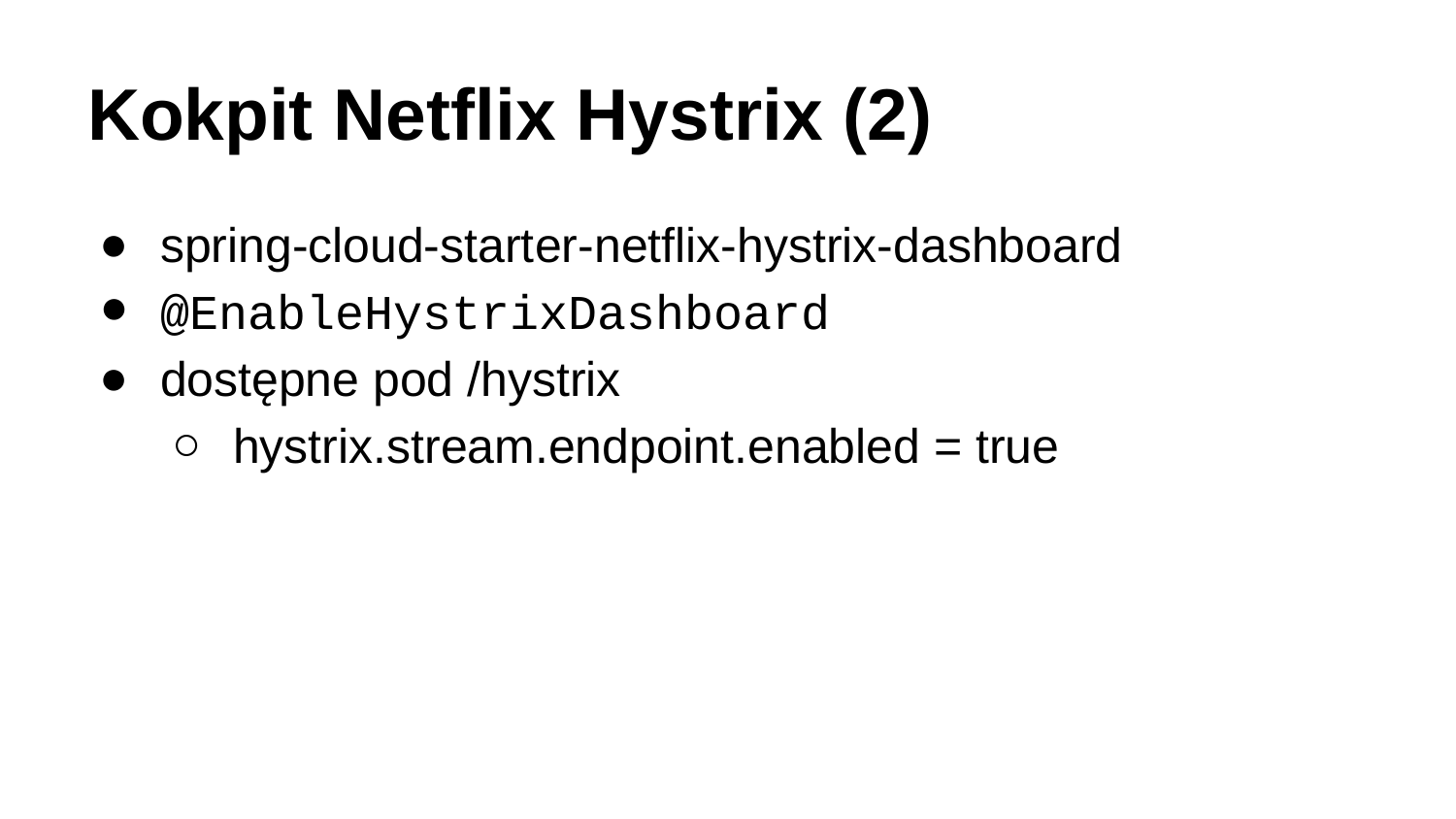

# Kokpit Netflix Hystrix (2)
spring-cloud-starter-netflix-hystrix-dashboard
@EnableHystrixDashboard
dostępne pod /hystrix
hystrix.stream.endpoint.enabled = true